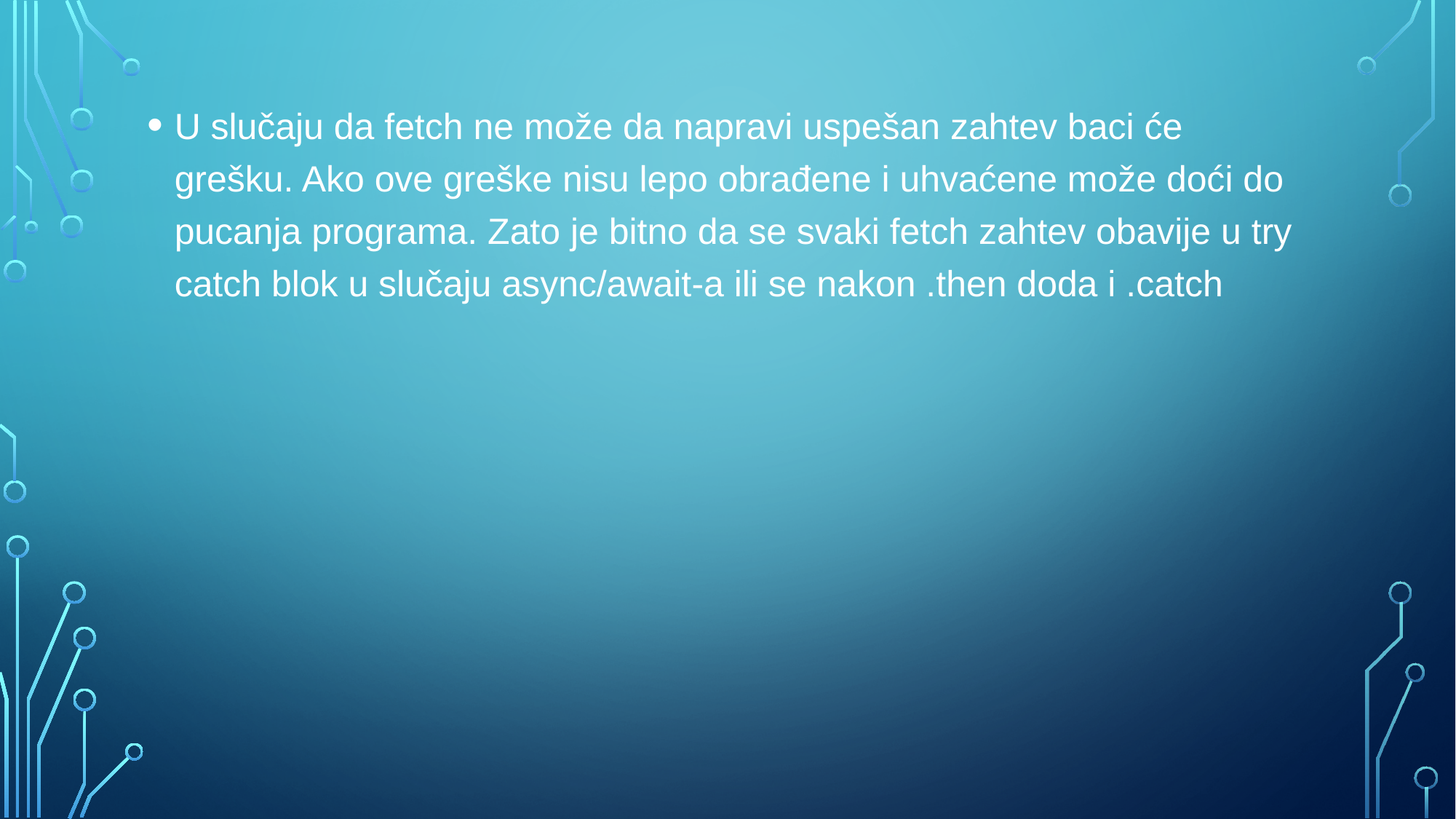

U slučaju da fetch ne može da napravi uspešan zahtev baci će grešku. Ako ove greške nisu lepo obrađene i uhvaćene može doći do pucanja programa. Zato je bitno da se svaki fetch zahtev obavije u try catch blok u slučaju async/await-a ili se nakon .then doda i .catch